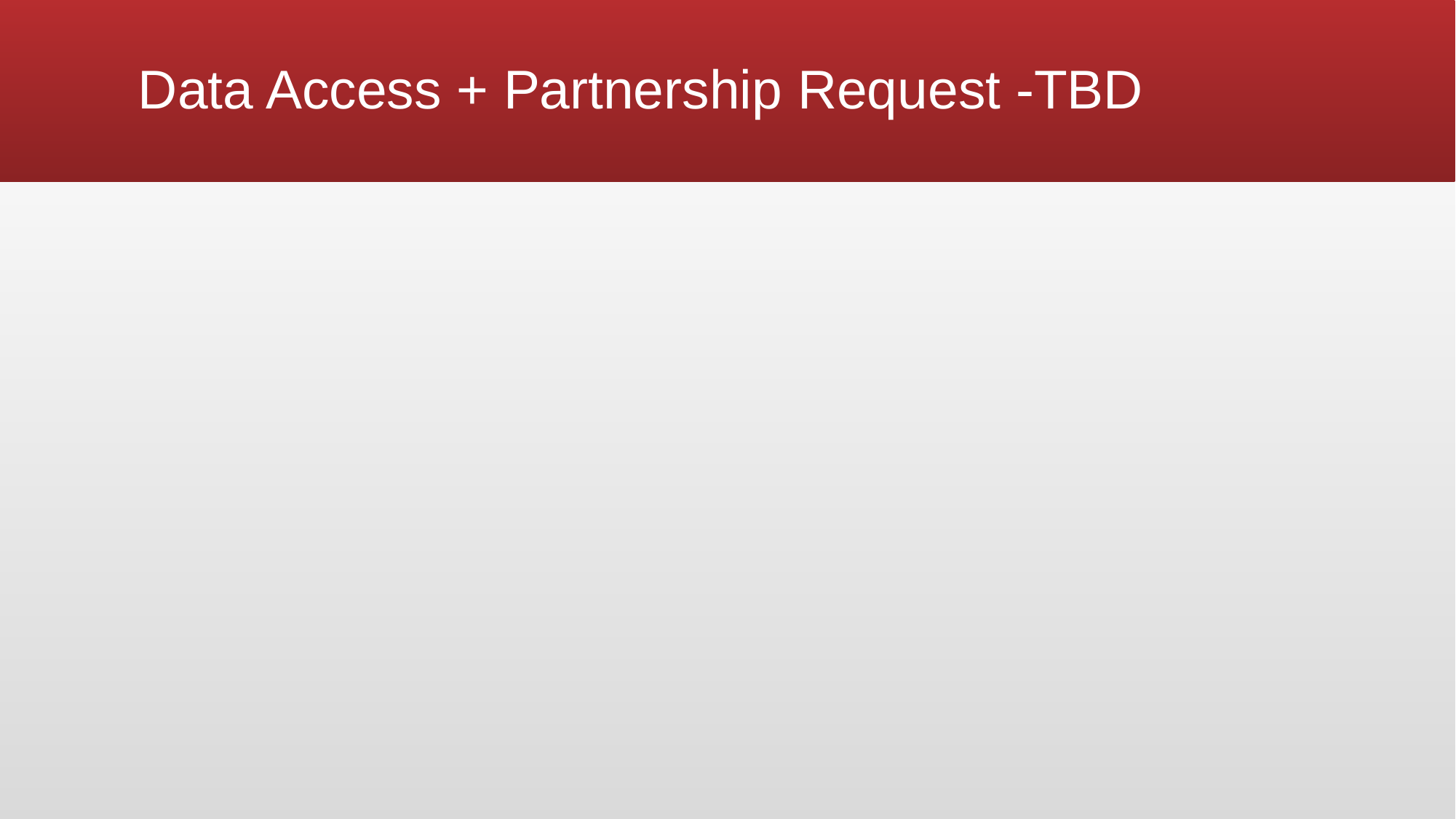

# Data Access + Partnership Request -TBD